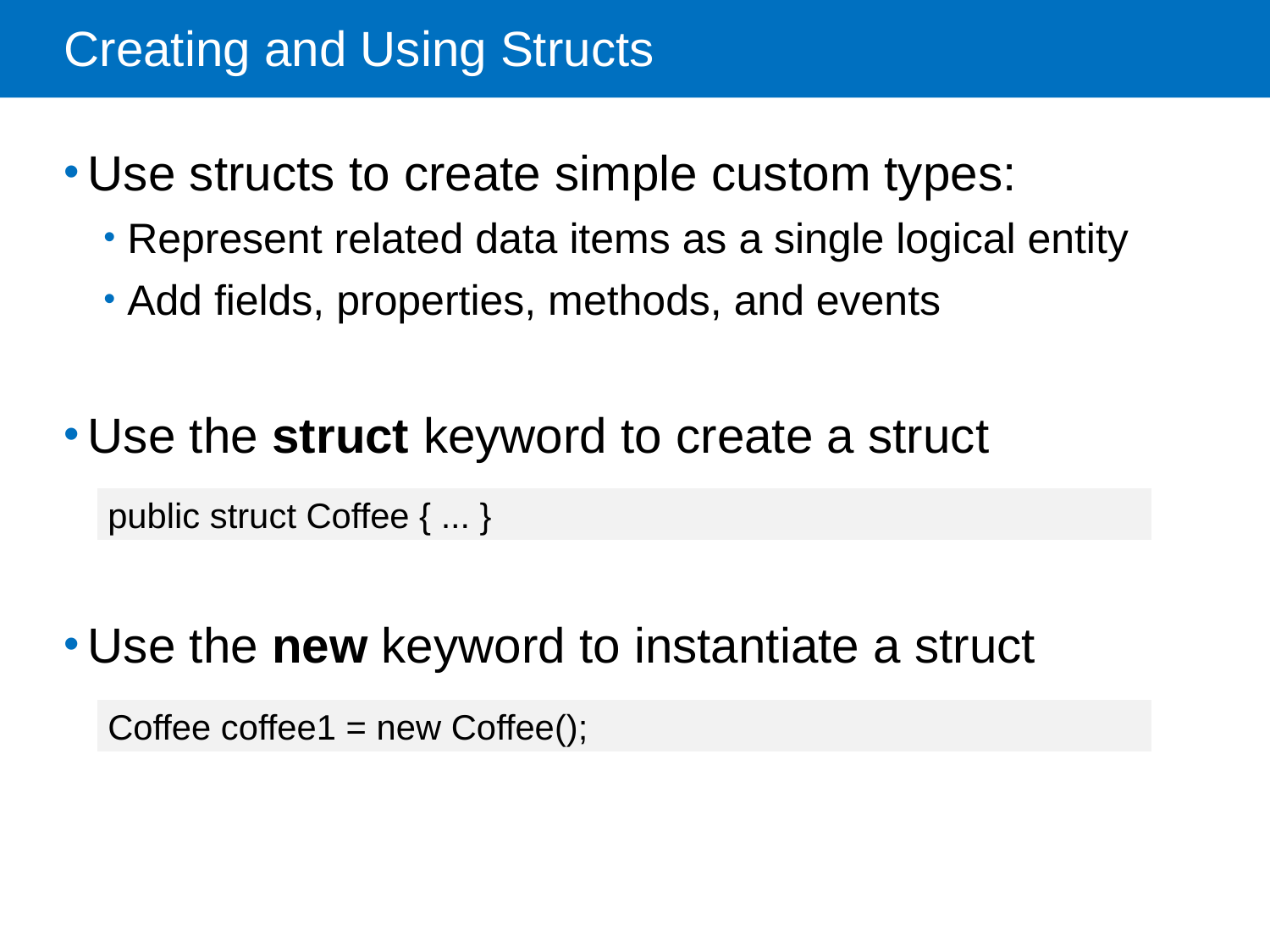

# Creating and Using Structs
Use structs to create simple custom types:
Represent related data items as a single logical entity
Add fields, properties, methods, and events

Use the struct keyword to create a struct

Use the new keyword to instantiate a struct

public struct Coffee { ... }
Coffee coffee1 = new Coffee();